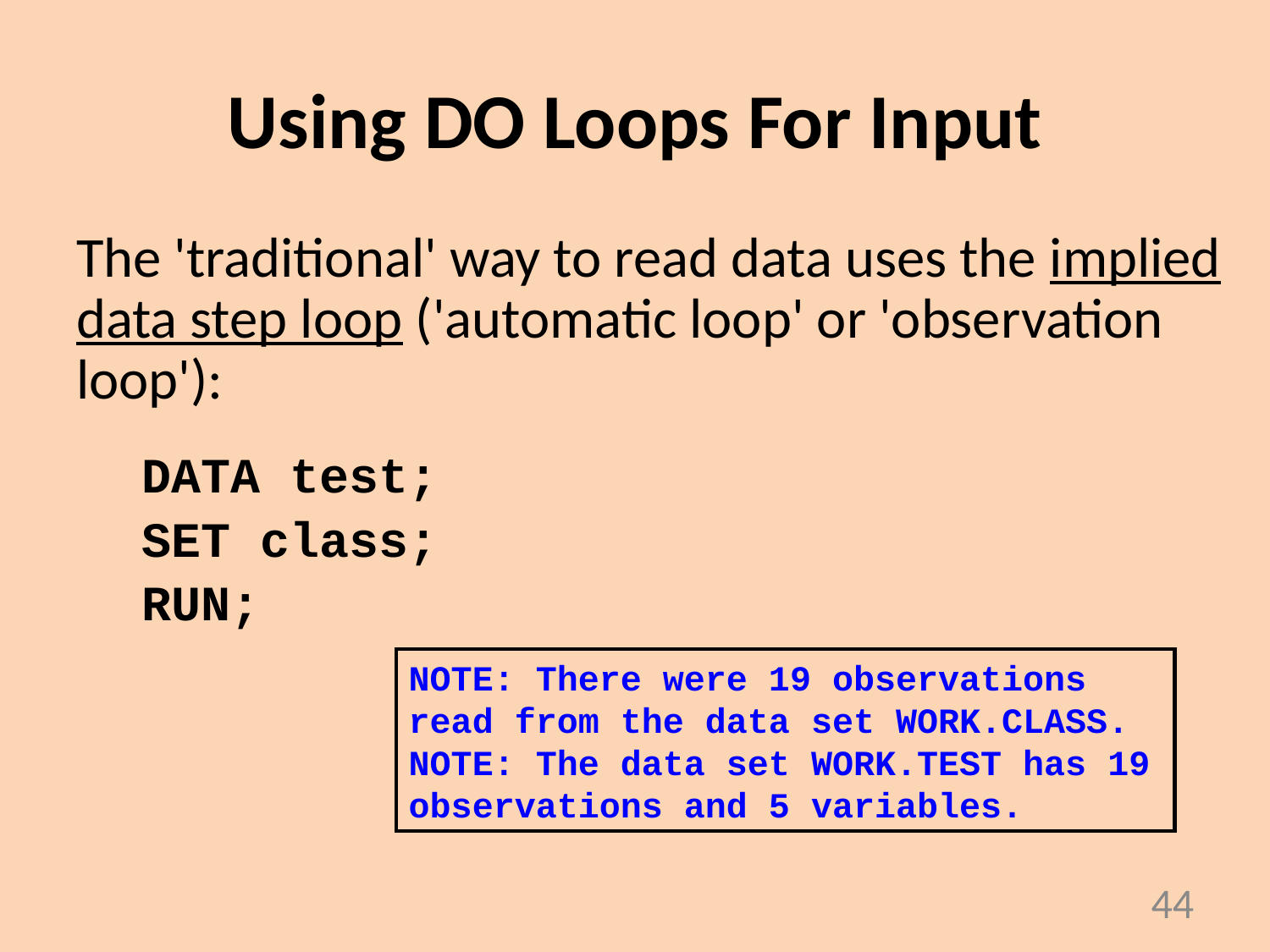

# Using DO Loops For Input
The 'traditional' way to read data uses the implied
data step loop ('automatic loop' or 'observation
loop'):
DATA test;
SET class;
RUN;
NOTE: There were 19 observations read from the data set WORK.CLASS.
NOTE: The data set WORK.TEST has 19 observations and 5 variables.
44